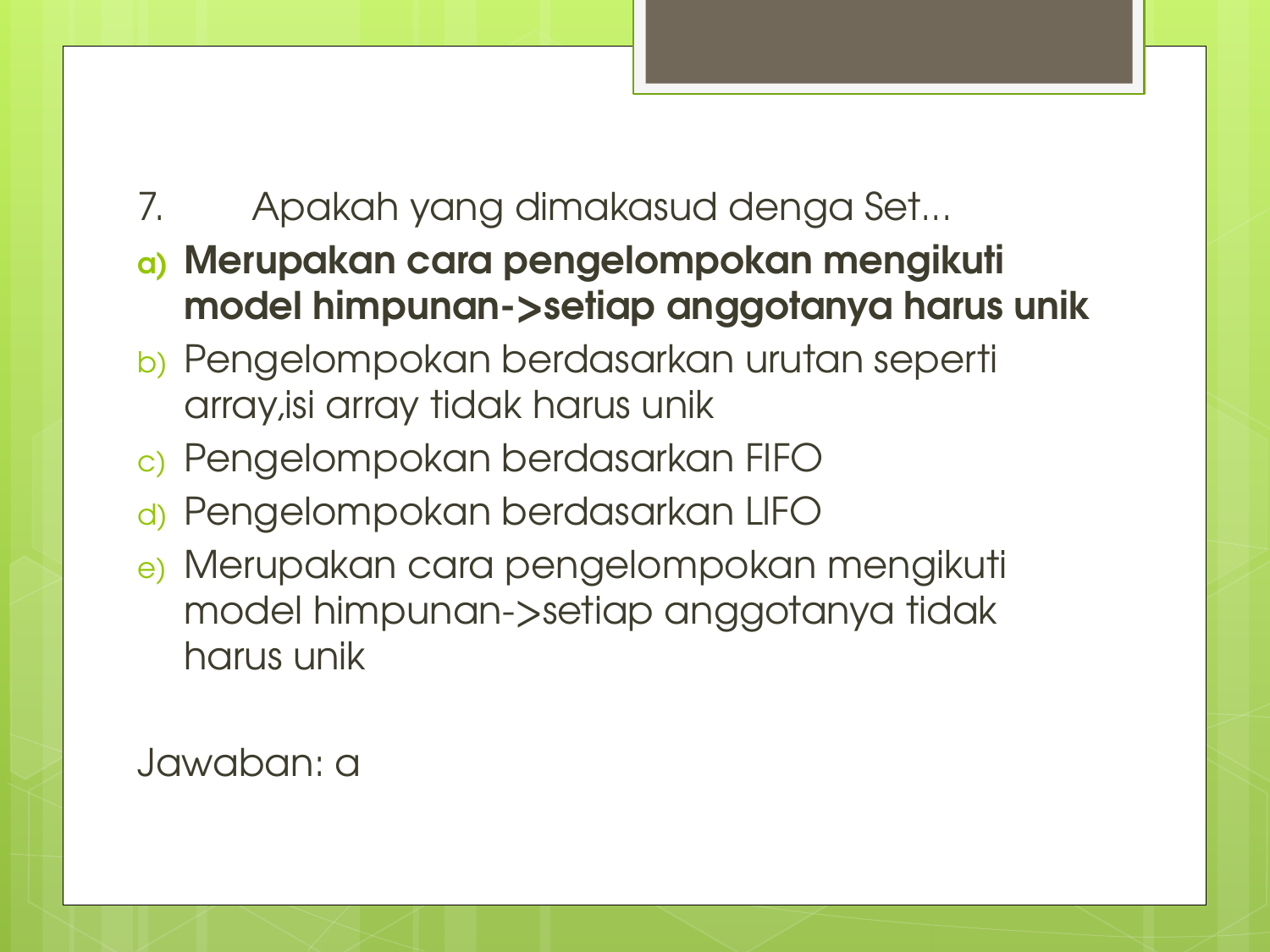

7.	Apakah yang dimakasud denga Set...
Merupakan cara pengelompokan mengikuti model himpunan->setiap anggotanya harus unik
Pengelompokan berdasarkan urutan seperti array,isi array tidak harus unik
Pengelompokan berdasarkan FIFO
Pengelompokan berdasarkan LIFO
Merupakan cara pengelompokan mengikuti model himpunan->setiap anggotanya tidak harus unik

Jawaban: a